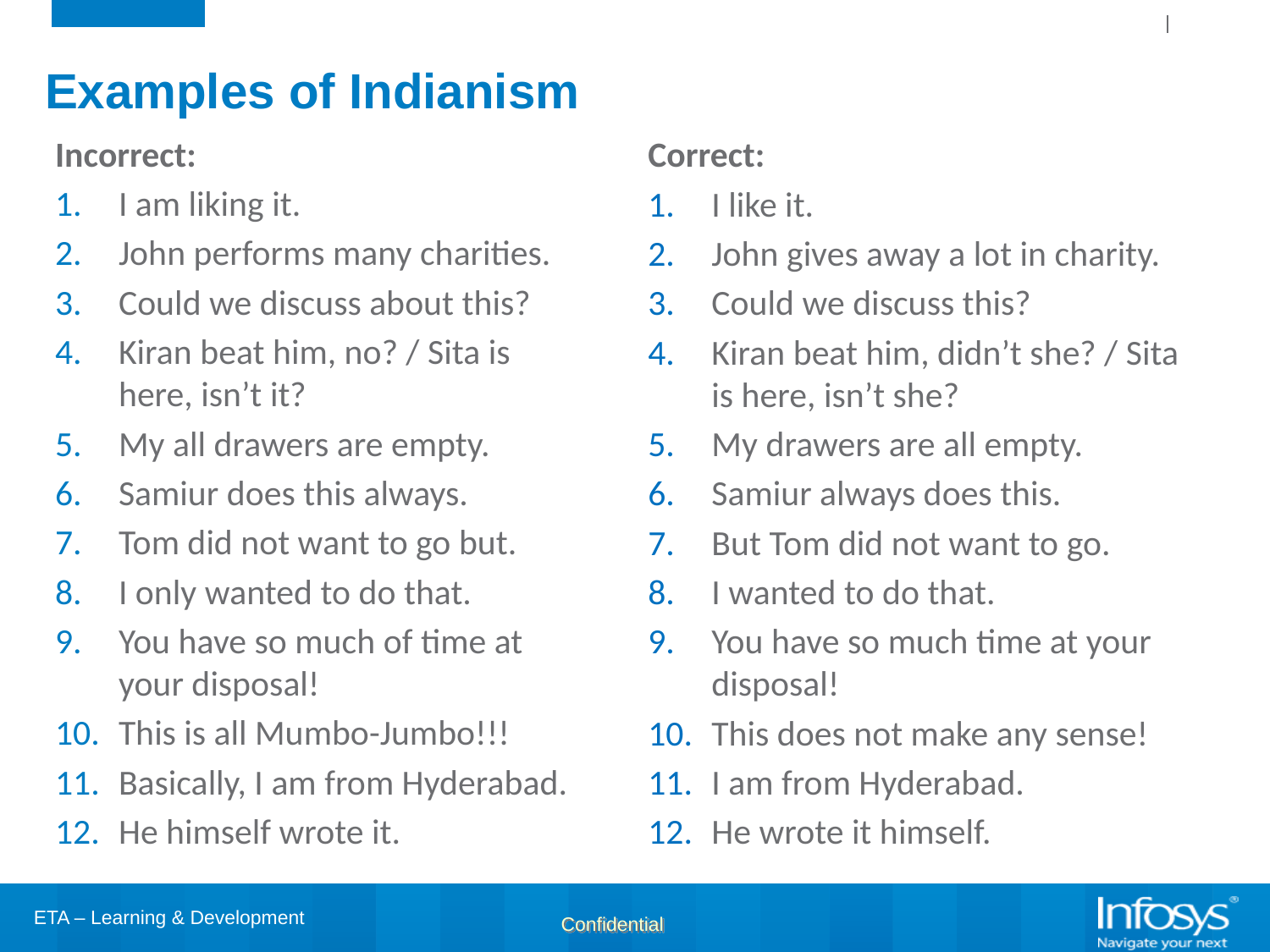

# Examples of Indianism
Incorrect:
I am liking it.
John performs many charities.
Could we discuss about this?
Kiran beat him, no? / Sita is here, isn’t it?
My all drawers are empty.
Samiur does this always.
Tom did not want to go but.
I only wanted to do that.
You have so much of time at your disposal!
This is all Mumbo-Jumbo!!!
Basically, I am from Hyderabad.
He himself wrote it.

Correct:
I like it.
John gives away a lot in charity.
Could we discuss this?
Kiran beat him, didn’t she? / Sita is here, isn’t she?
My drawers are all empty.
Samiur always does this.
But Tom did not want to go.
I wanted to do that.
You have so much time at your disposal!
This does not make any sense!
I am from Hyderabad.
He wrote it himself.